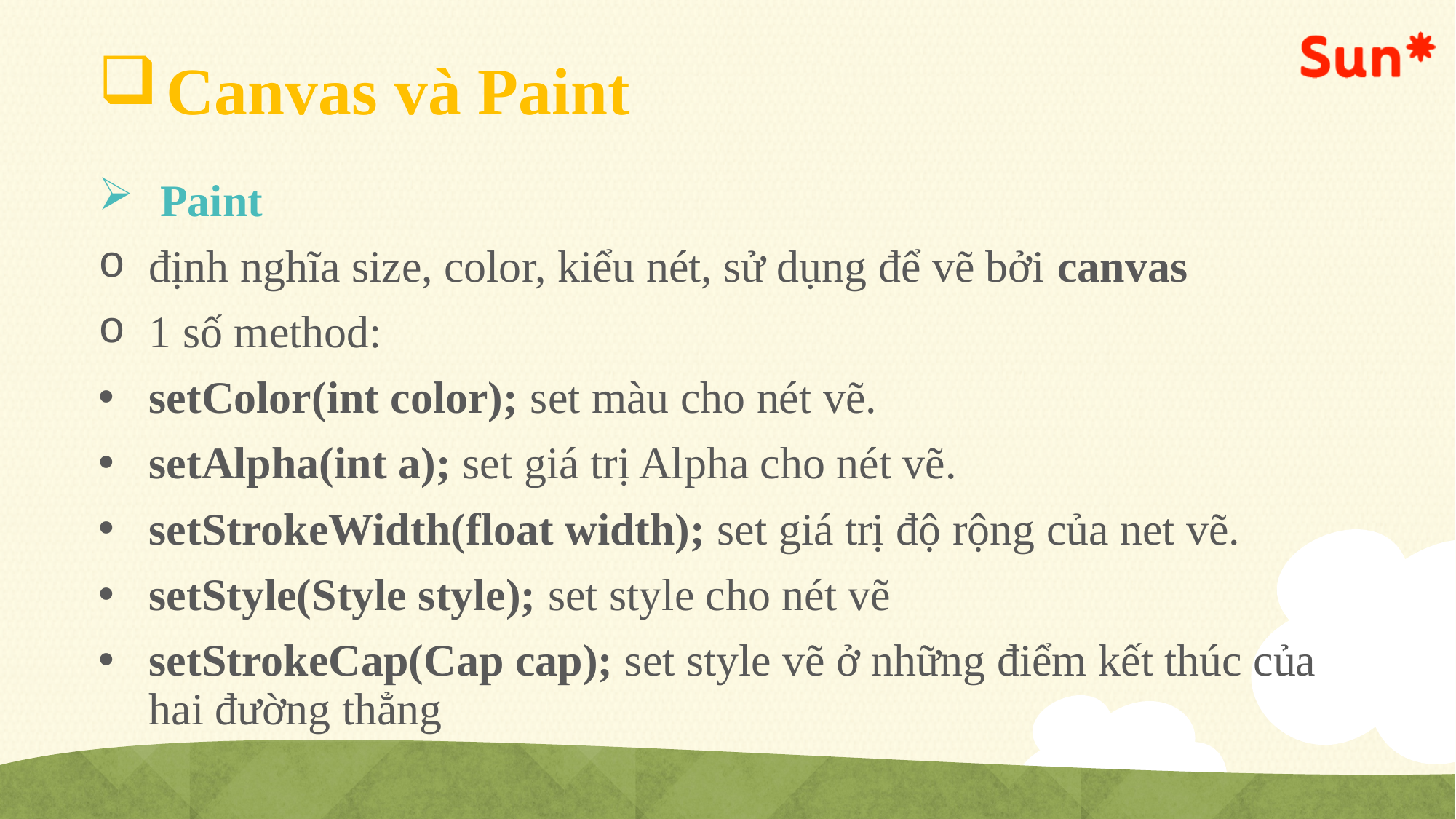

# Canvas và Paint
 Paint
định nghĩa size, color, kiểu nét, sử dụng để vẽ bởi canvas
1 số method:
setColor(int color); set màu cho nét vẽ.
setAlpha(int a); set giá trị Alpha cho nét vẽ.
setStrokeWidth(float width); set giá trị độ rộng của net vẽ.
setStyle(Style style); set style cho nét vẽ
setStrokeCap(Cap cap); set style vẽ ở những điểm kết thúc của hai đường thẳng